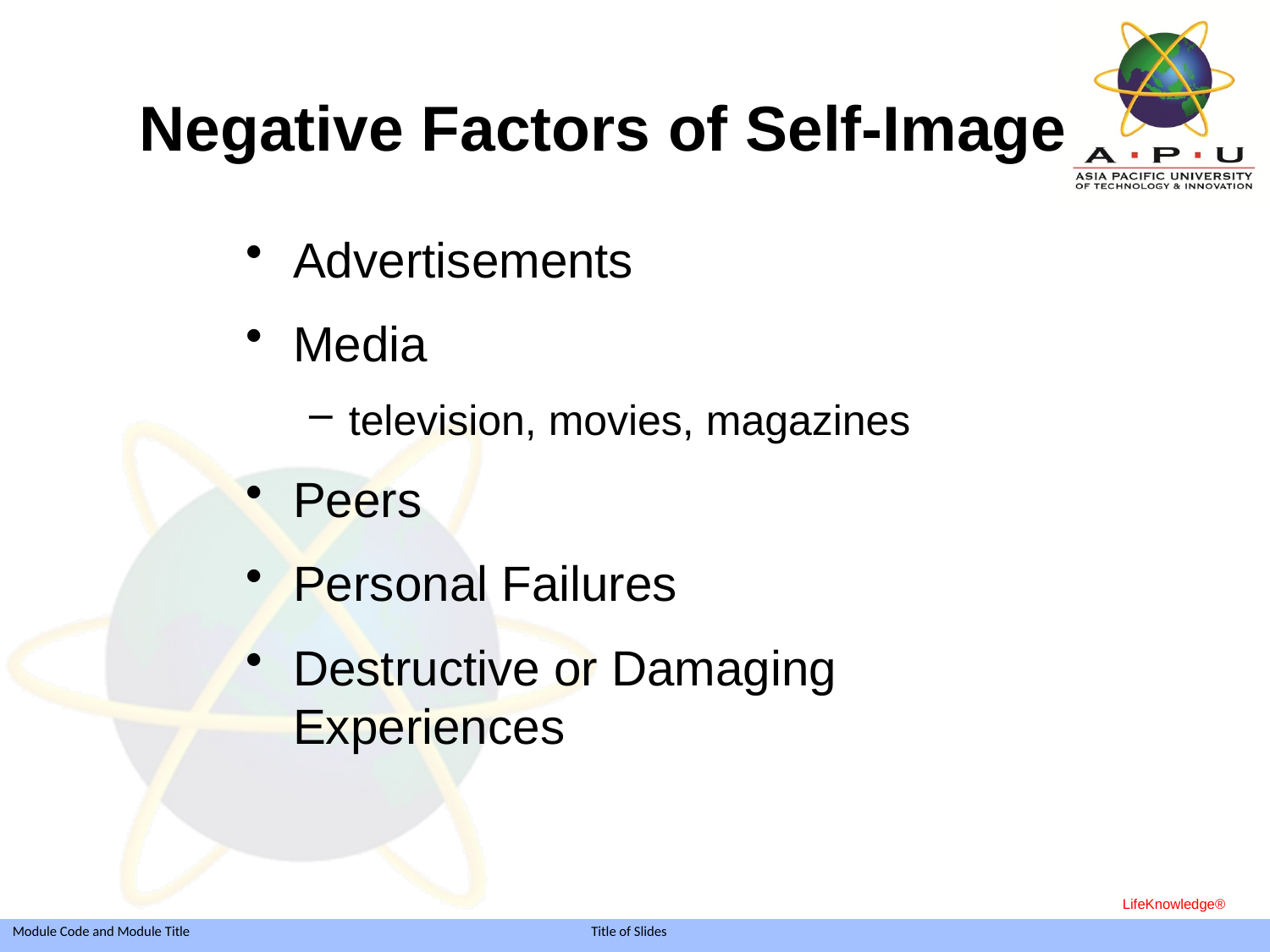

# Negative Factors of Self-Image
Advertisements
Media
television, movies, magazines
Peers
Personal Failures
Destructive or Damaging Experiences
LifeKnowledge®